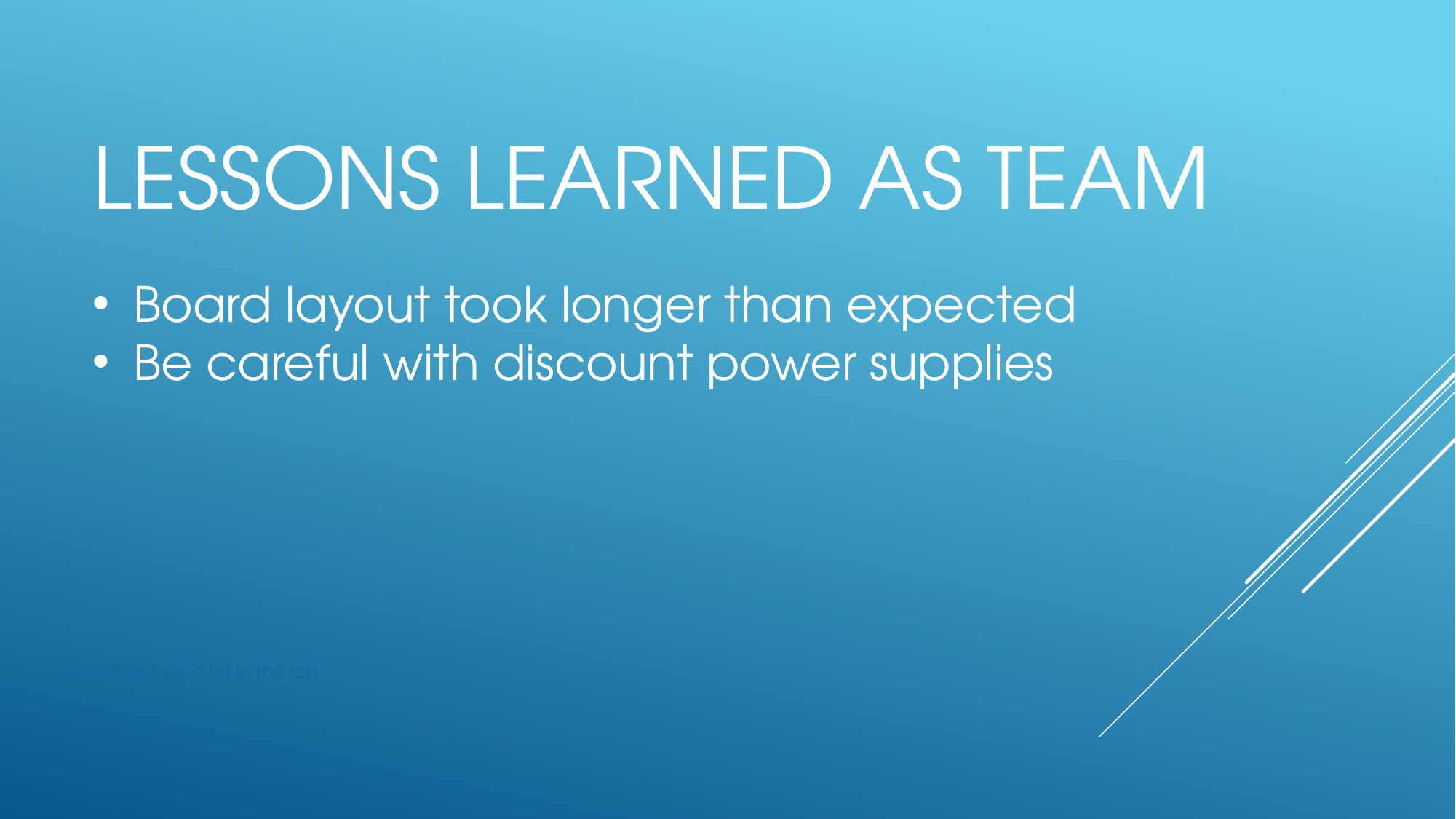

# Lessons learned as team
Board layout took longer than expected
Be careful with discount power supplies

Jon lowkey farts a lot in the lab